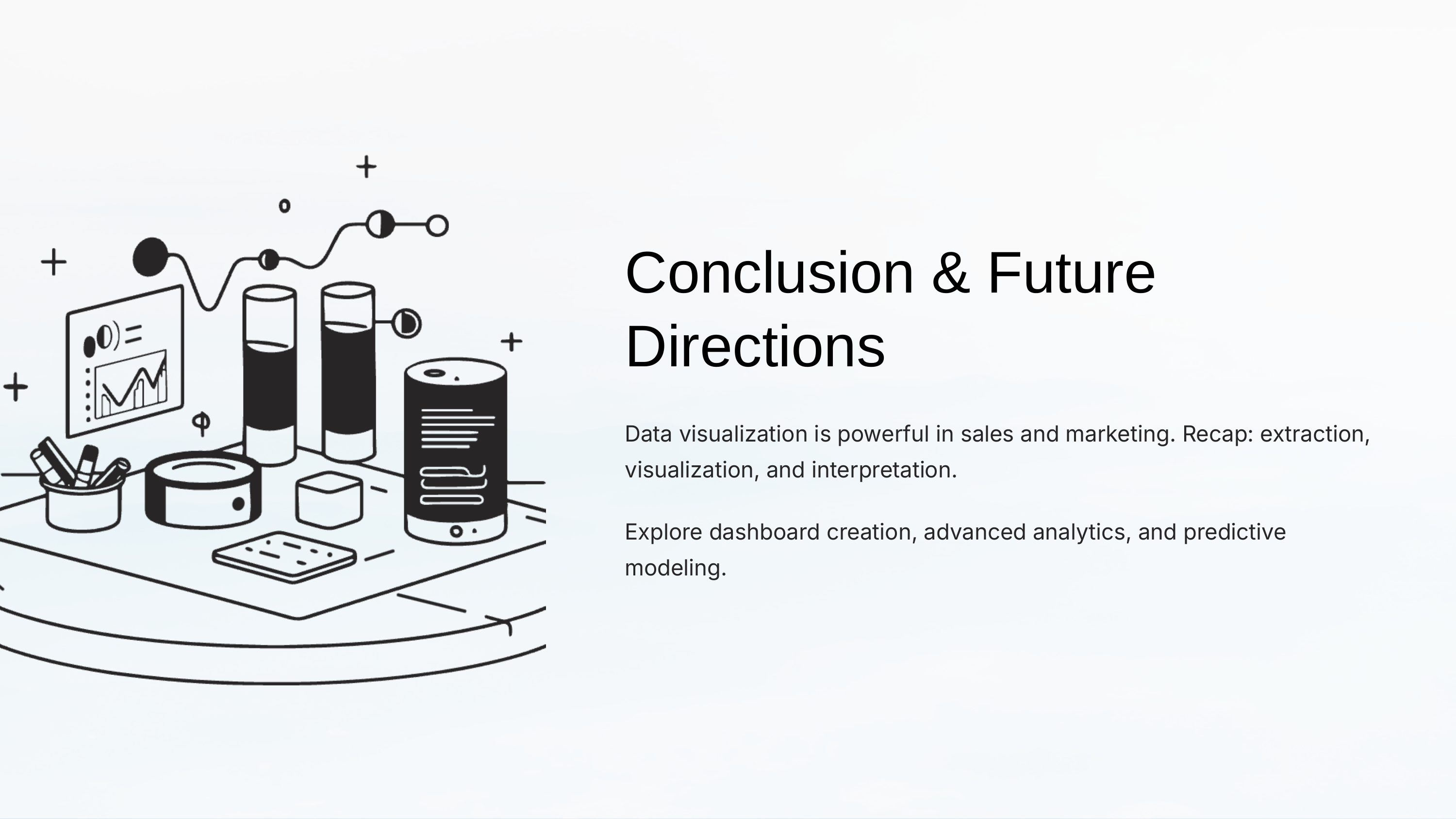

Conclusion & Future Directions

Data visualization is powerful in sales and marketing. Recap: extraction, visualization, and interpretation.

Explore dashboard creation, advanced analytics, and predictive modeling.